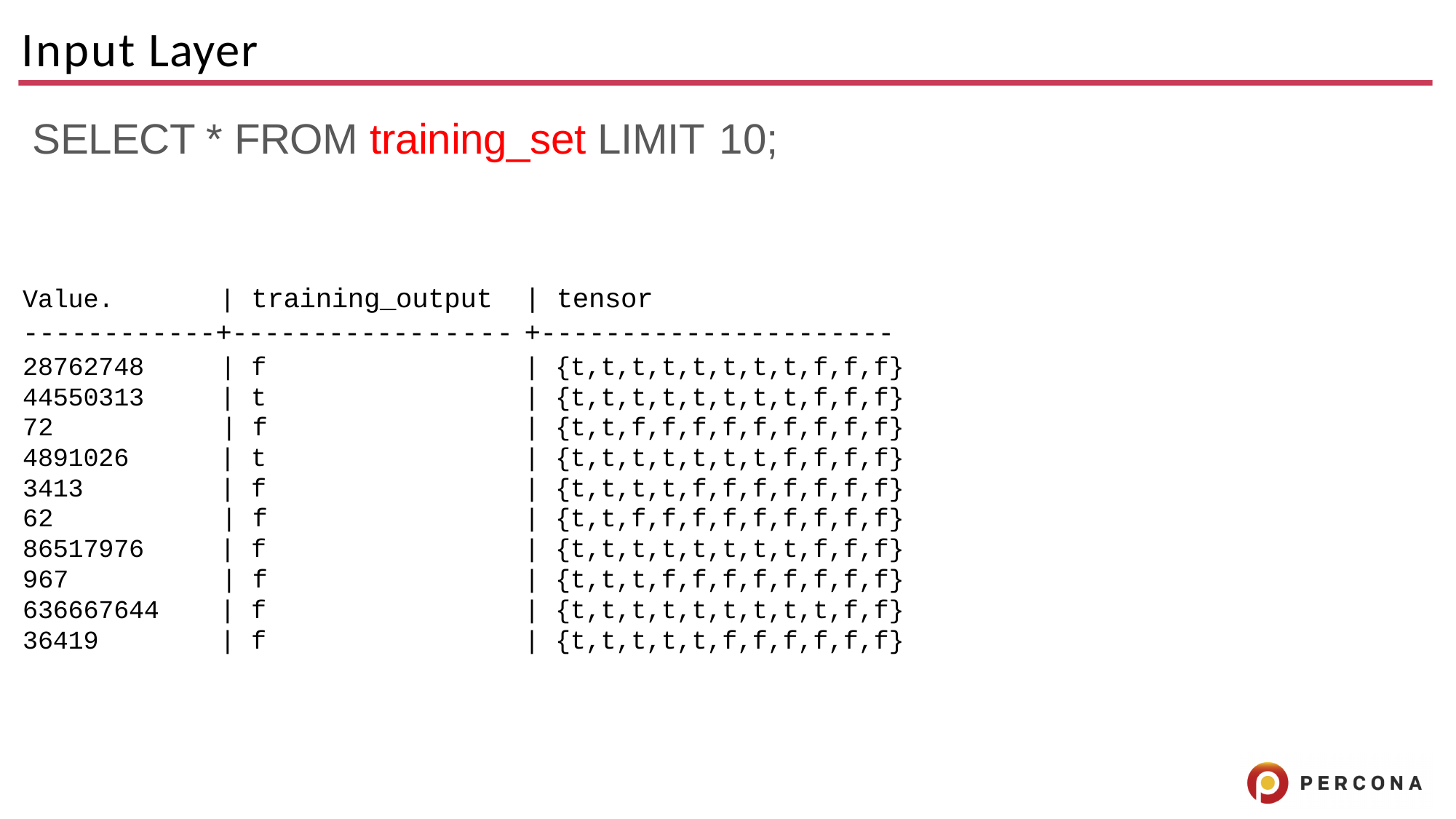

# Input Layer

SELECT * FROM training_set LIMIT 10;
| tensor
+----------------------
| {t,t,t,t,t,t,t,t,f,f,f}
| {t,t,t,t,t,t,t,t,f,f,f}
| {t,t,f,f,f,f,f,f,f,f,f}
| {t,t,t,t,t,t,t,f,f,f,f}
| {t,t,t,t,f,f,f,f,f,f,f}
| {t,t,f,f,f,f,f,f,f,f,f}
| {t,t,t,t,t,t,t,t,f,f,f}
| {t,t,t,f,f,f,f,f,f,f,f}
| {t,t,t,t,t,t,t,t,t,f,f}
| {t,t,t,t,t,f,f,f,f,f,f}
Value.       | training_output
------------+-----------------
28762748     | f
44550313     | t
72           | f
4891026      | t
3413         | f
62           | f
86517976     | f
967          | f
636667644    | f
36419        | f